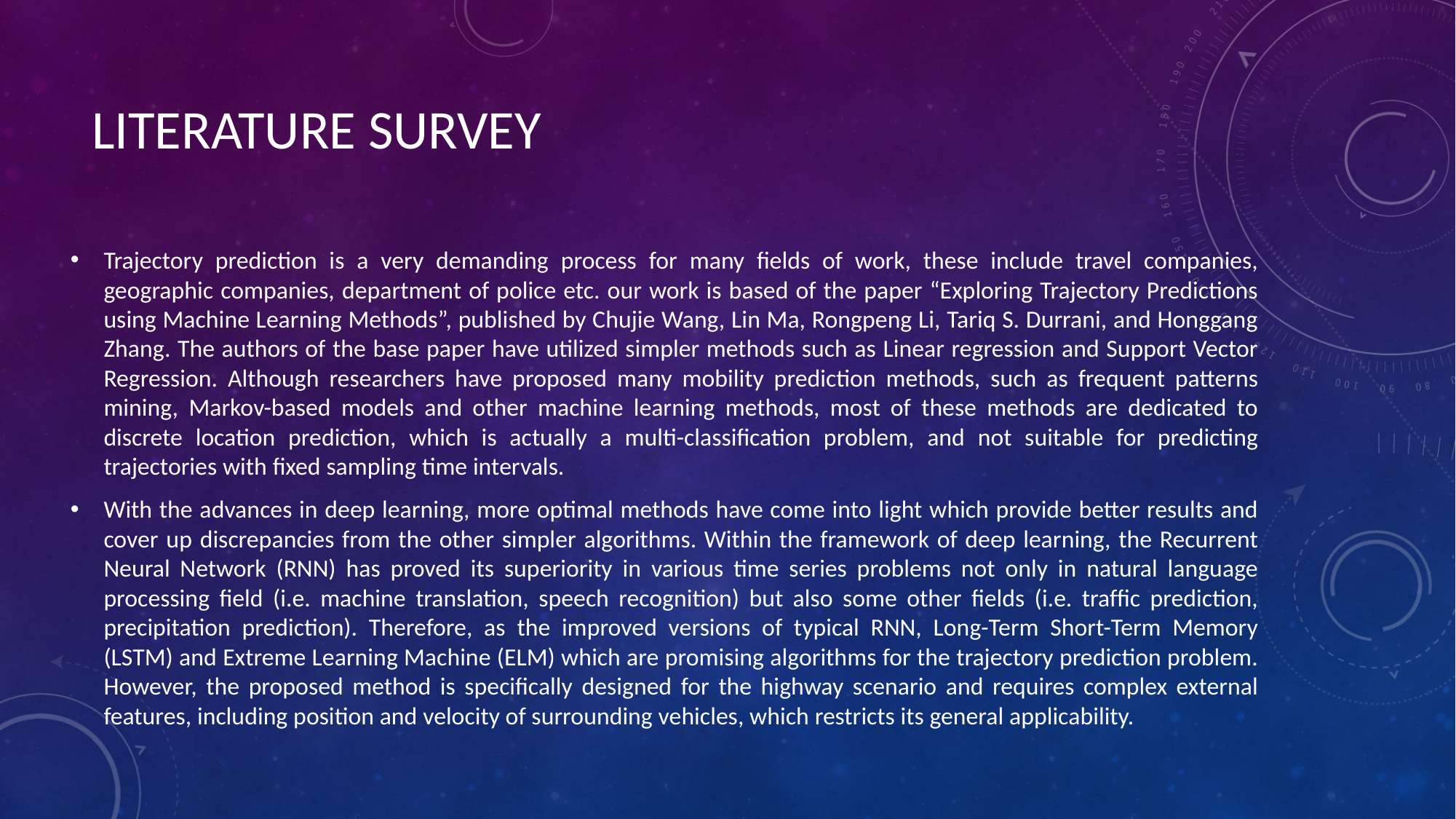

# Literature survey
Trajectory prediction is a very demanding process for many fields of work, these include travel companies, geographic companies, department of police etc. our work is based of the paper “Exploring Trajectory Predictions using Machine Learning Methods”, published by Chujie Wang, Lin Ma, Rongpeng Li, Tariq S. Durrani, and Honggang Zhang. The authors of the base paper have utilized simpler methods such as Linear regression and Support Vector Regression. Although researchers have proposed many mobility prediction methods, such as frequent patterns mining, Markov-based models and other machine learning methods, most of these methods are dedicated to discrete location prediction, which is actually a multi-classiﬁcation problem, and not suitable for predicting trajectories with ﬁxed sampling time intervals.
With the advances in deep learning, more optimal methods have come into light which provide better results and cover up discrepancies from the other simpler algorithms. Within the framework of deep learning, the Recurrent Neural Network (RNN) has proved its superiority in various time series problems not only in natural language processing ﬁeld (i.e. machine translation, speech recognition) but also some other ﬁelds (i.e. trafﬁc prediction, precipitation prediction). Therefore, as the improved versions of typical RNN, Long-Term Short-Term Memory (LSTM) and Extreme Learning Machine (ELM) which are promising algorithms for the trajectory prediction problem. However, the proposed method is speciﬁcally designed for the highway scenario and requires complex external features, including position and velocity of surrounding vehicles, which restricts its general applicability.